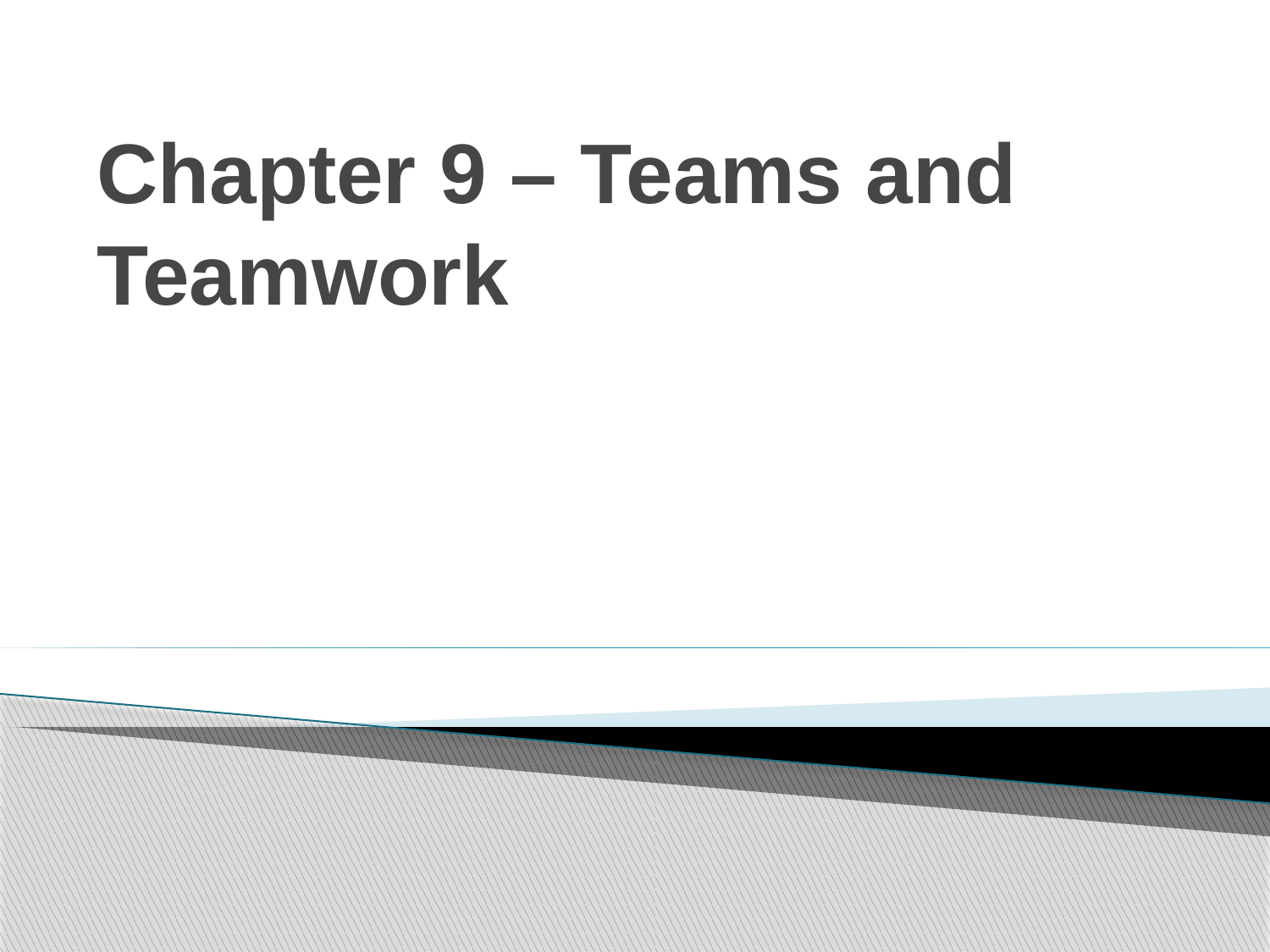

# Chapter 9 – Teams and Teamwork